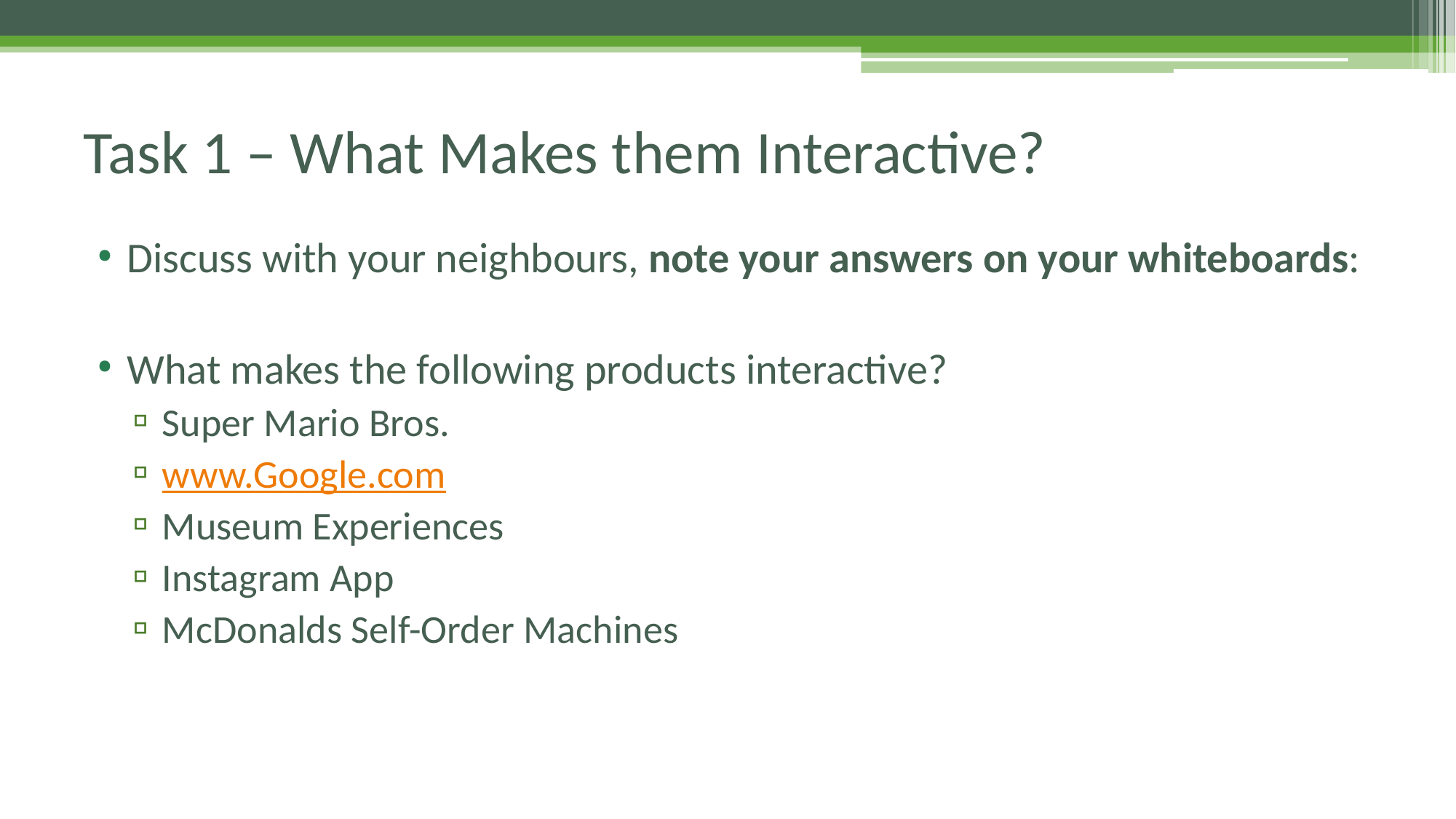

# Task 1 – What Makes them Interactive?
Discuss with your neighbours, note your answers on your whiteboards:

What makes the following products interactive?
Super Mario Bros.
www.Google.com
Museum Experiences
Instagram App
McDonalds Self-Order Machines